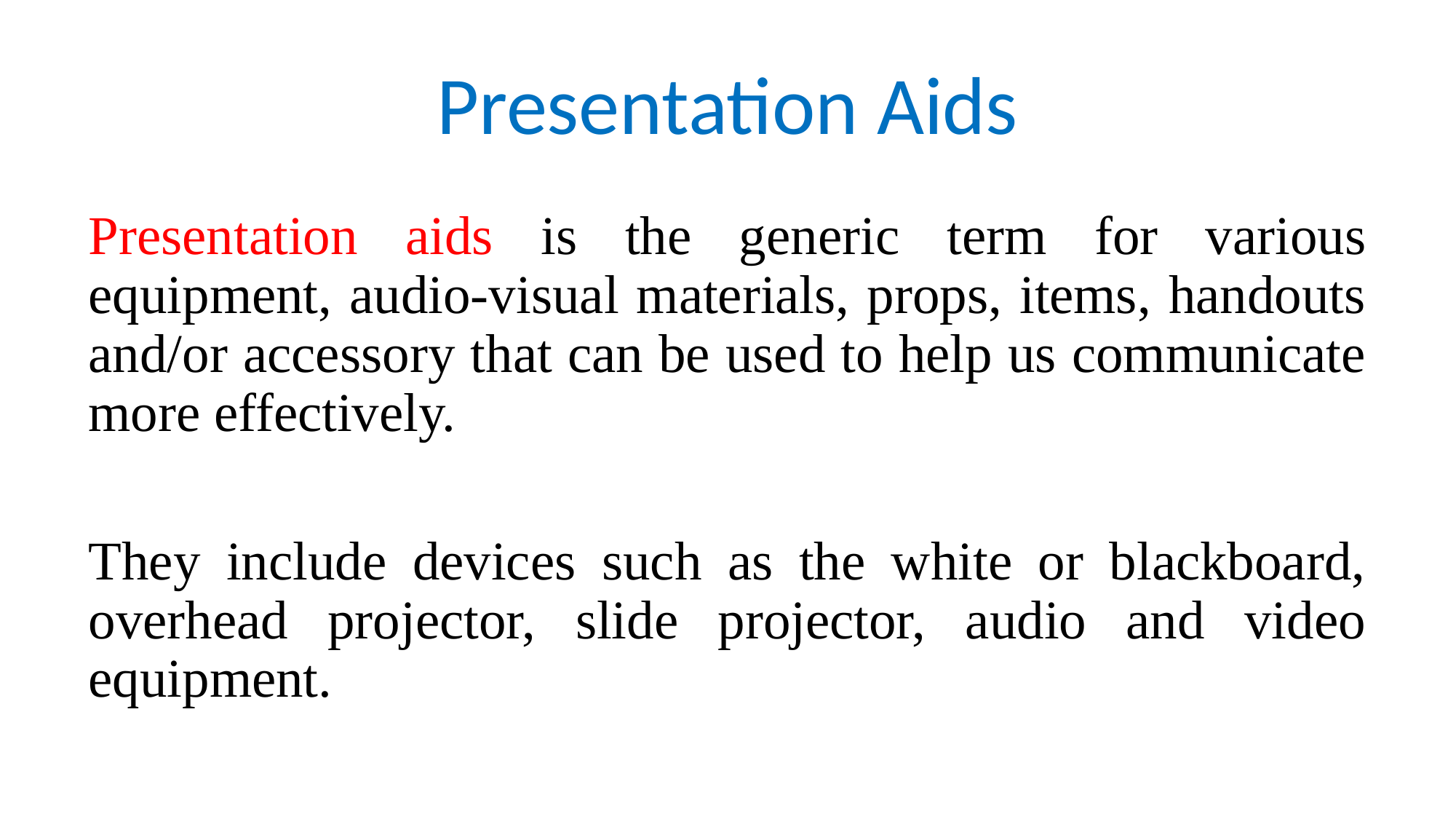

# Presentation Aids
Presentation aids is the generic term for various equipment, audio-visual materials, props, items, handouts and/or accessory that can be used to help us communicate more effectively.

They include devices such as the white or blackboard, overhead projector, slide projector, audio and video equipment.